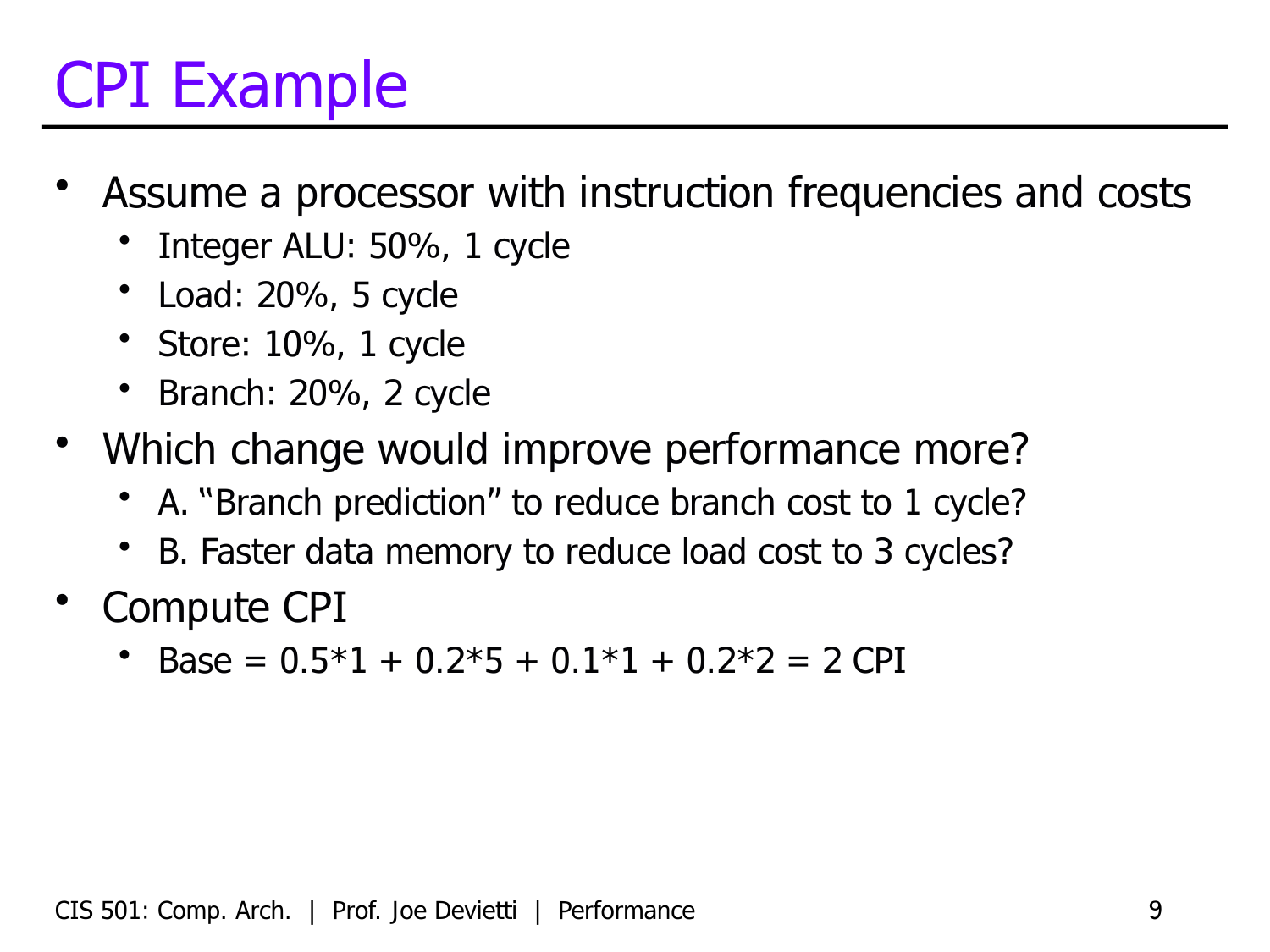

# CPI Example
Assume a processor with instruction frequencies and costs
Integer ALU: 50%, 1 cycle
Load: 20%, 5 cycle
Store: 10%, 1 cycle
Branch: 20%, 2 cycle
Which change would improve performance more?
A. “Branch prediction” to reduce branch cost to 1 cycle?
B. Faster data memory to reduce load cost to 3 cycles?
Compute CPI
Base = 0.5*1 + 0.2*5 + 0.1*1 + 0.2*2 = 2 CPI

CIS 501: Comp. Arch.  |  Prof. Joe Devietti  |  Performance
9